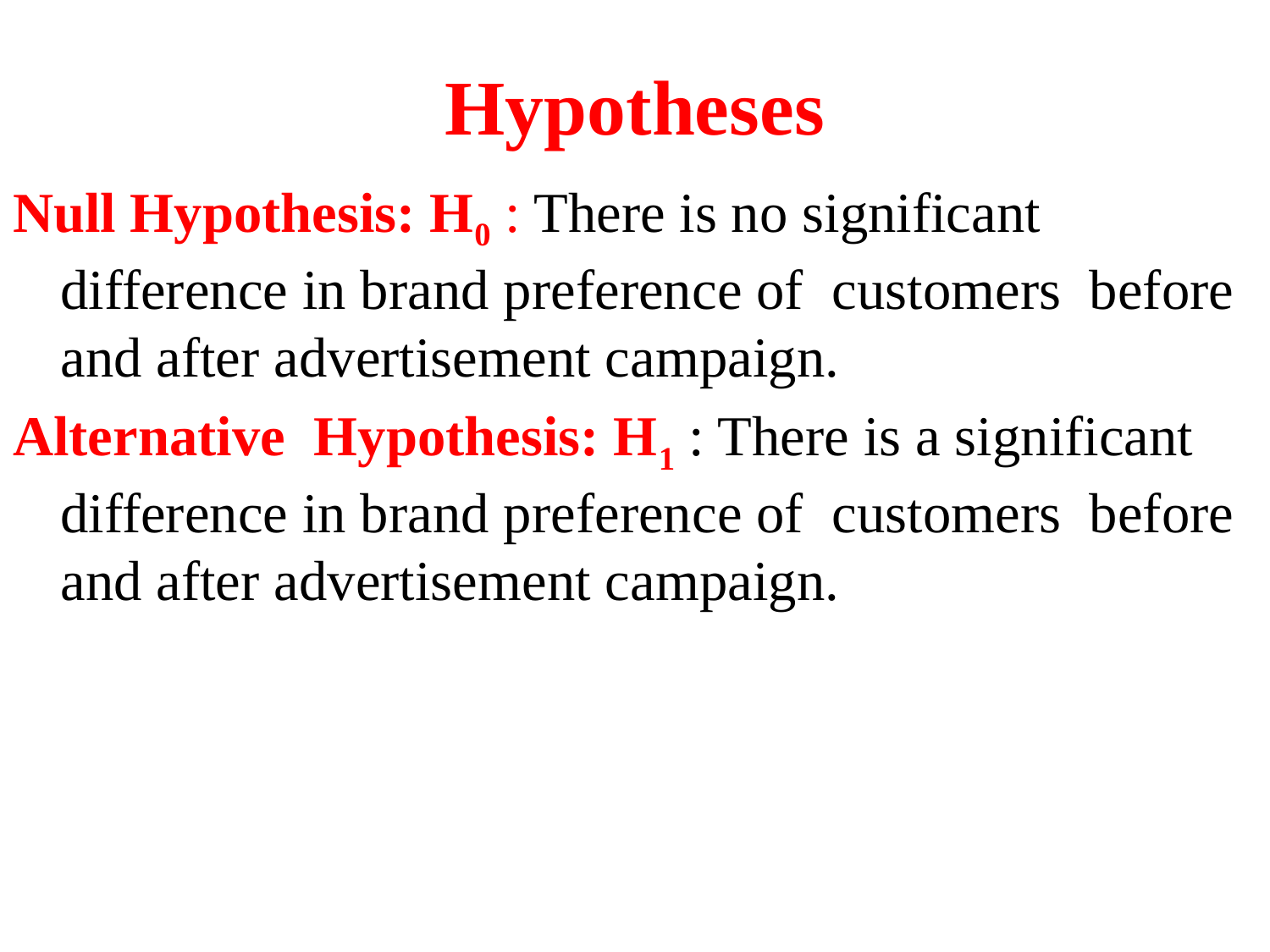

# Hypotheses
Null Hypothesis: H0 : There is no significant difference in brand preference of  customers  before and after advertisement campaign.
Alternative  Hypothesis: H1 : There is a significant difference in brand preference of  customers  before and after advertisement campaign.